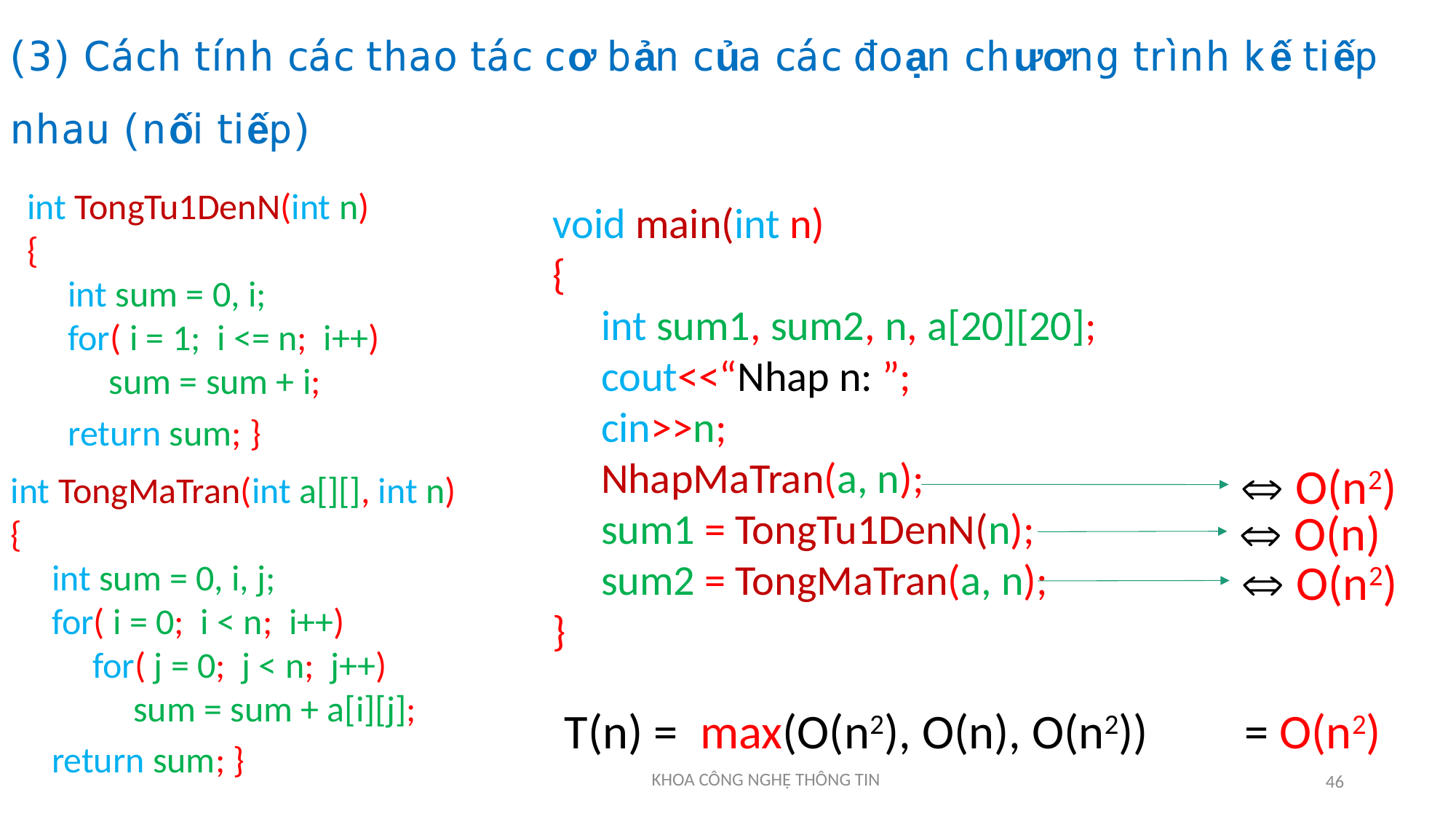

# (3) Cách tính các thao tác cơ bản của các đoạn chương trình kế tiếp nhau (nối tiếp)
int TongTu1DenN(int n)
{
     int sum = 0, i;
     for( i = 1;  i <= n;  i++)
          sum = sum + i;
     return sum; }
void main(int n)
{
     int sum1, sum2, n, a[20][20];
     cout<<“Nhap n: ”;
     cin>>n;
     NhapMaTran(a, n);
     sum1 = TongTu1DenN(n);
     sum2 = TongMaTran(a, n);
}
⇔ O(n2)
int TongMaTran(int a[][], int n)
{
     int sum = 0, i, j;
     for( i = 0;  i < n;  i++)
          for( j = 0;  j < n;  j++)
               sum = sum + a[i][j];
     return sum; }
⇔ O(n)
⇔ O(n2)
T(n) =  max(O(n2), O(n), O(n2))
= O(n2)
46